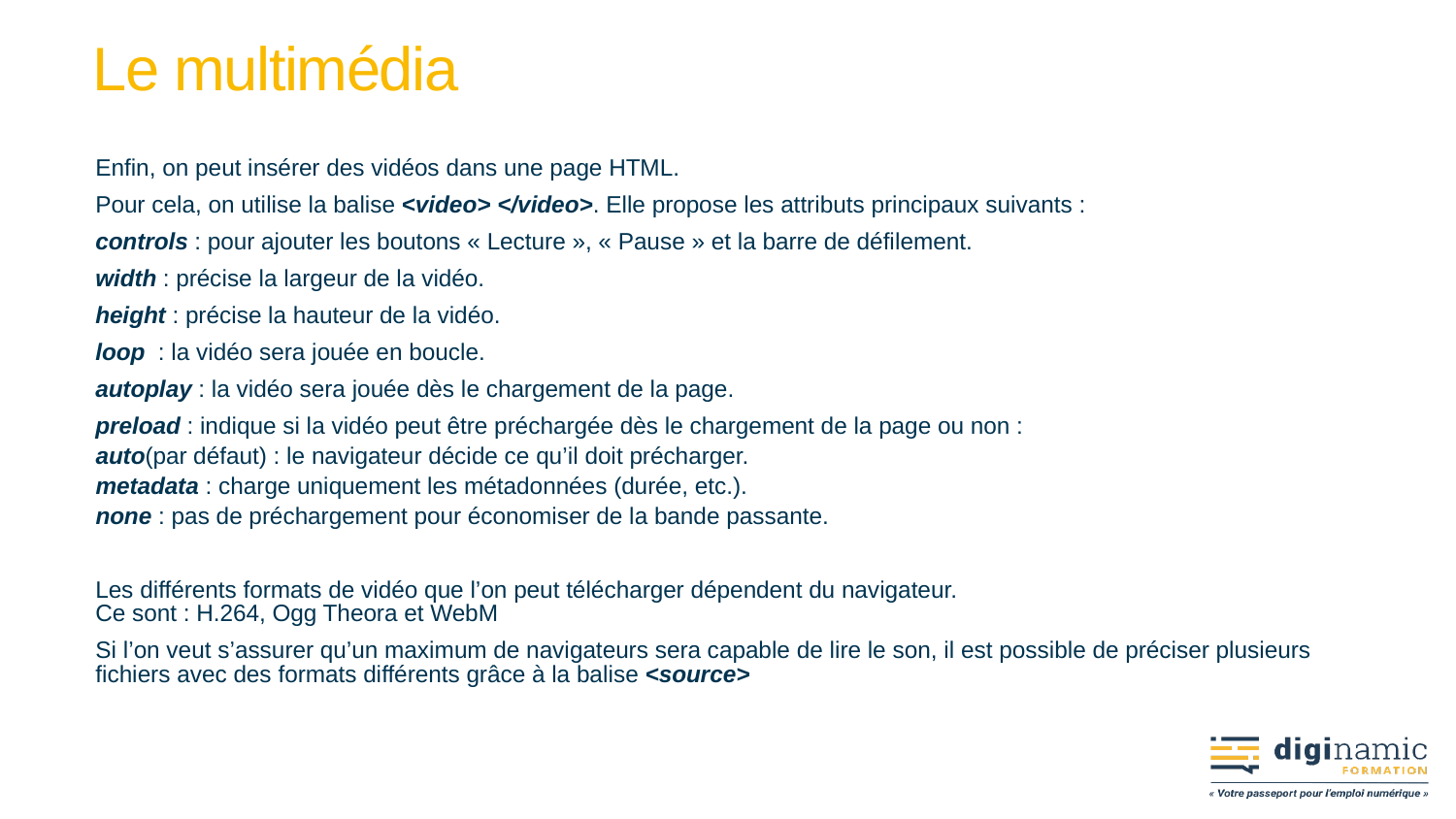

# Le multimédia
Enfin, on peut insérer des vidéos dans une page HTML.
Pour cela, on utilise la balise <video> </video>. Elle propose les attributs principaux suivants :
controls : pour ajouter les boutons « Lecture », « Pause » et la barre de défilement.
width : précise la largeur de la vidéo.
height : précise la hauteur de la vidéo.
loop  : la vidéo sera jouée en boucle.
autoplay : la vidéo sera jouée dès le chargement de la page.
preload : indique si la vidéo peut être préchargée dès le chargement de la page ou non :
auto(par défaut) : le navigateur décide ce qu’il doit précharger.
metadata : charge uniquement les métadonnées (durée, etc.).
none : pas de préchargement pour économiser de la bande passante.

Les différents formats de vidéo que l’on peut télécharger dépendent du navigateur.
Ce sont : H.264, Ogg Theora et WebM
Si l’on veut s’assurer qu’un maximum de navigateurs sera capable de lire le son, il est possible de préciser plusieurs fichiers avec des formats différents grâce à la balise <source>